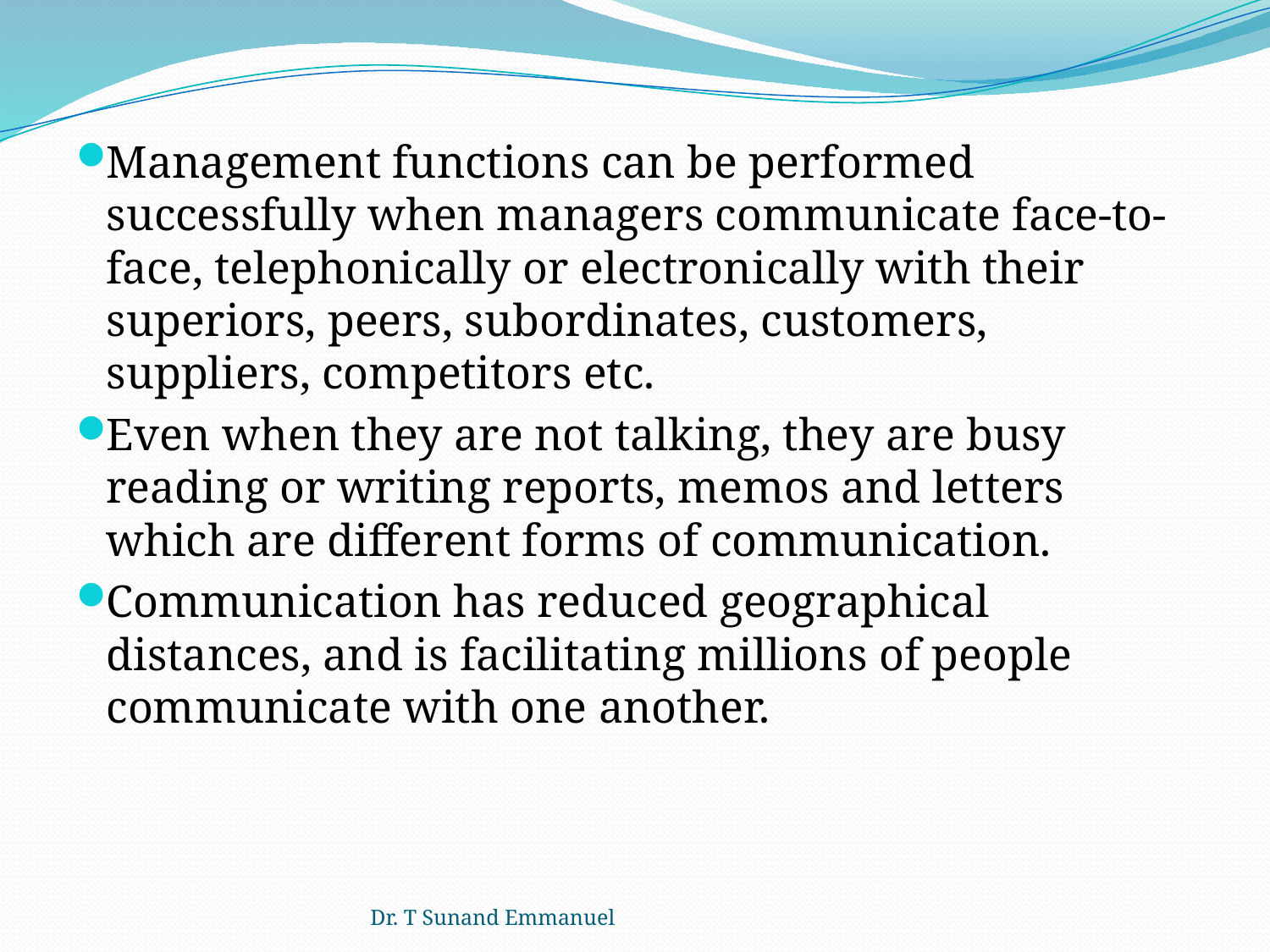

Management functions can be performed successfully when managers communicate face-to-face, telephonically or electronically with their superiors, peers, subordinates, customers, suppliers, competitors etc.
Even when they are not talking, they are busy reading or writing reports, memos and letters which are different forms of communication.
Communication has reduced geographical distances, and is facilitating millions of people communicate with one another.

Dr. T Sunand Emmanuel